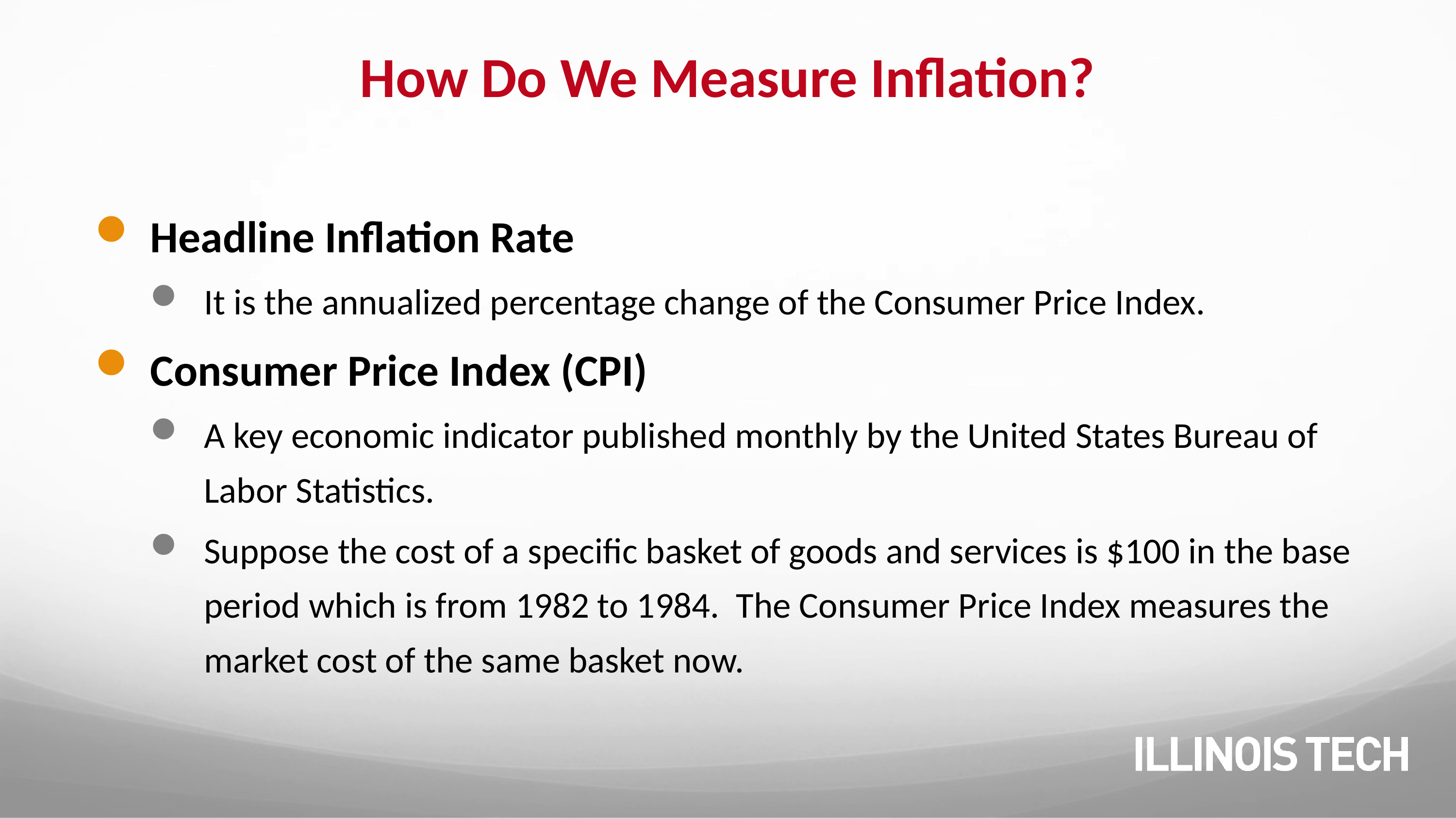

# How Do We Measure Inflation?
Headline Inflation Rate
It is the annualized percentage change of the Consumer Price Index.
Consumer Price Index (CPI)
A key economic indicator published monthly by the United States Bureau of Labor Statistics.
Suppose the cost of a specific basket of goods and services is $100 in the base period which is from 1982 to 1984.  The Consumer Price Index measures the market cost of the same basket now.